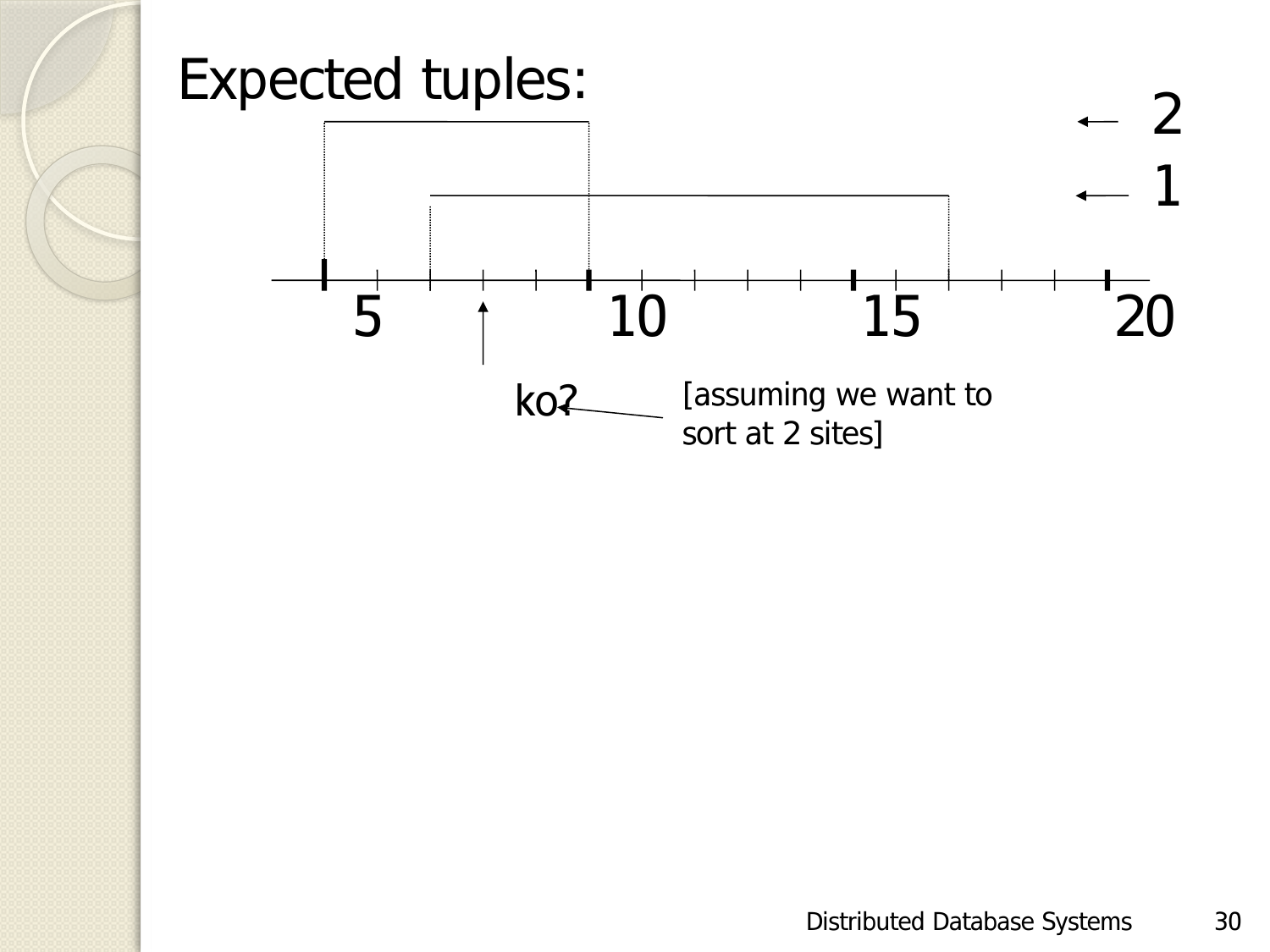

Expected tuples:

		5		10		15		20
			  ko?
2
1

[assuming we want to
sort at 2 sites]

Distributed Database Systems
30